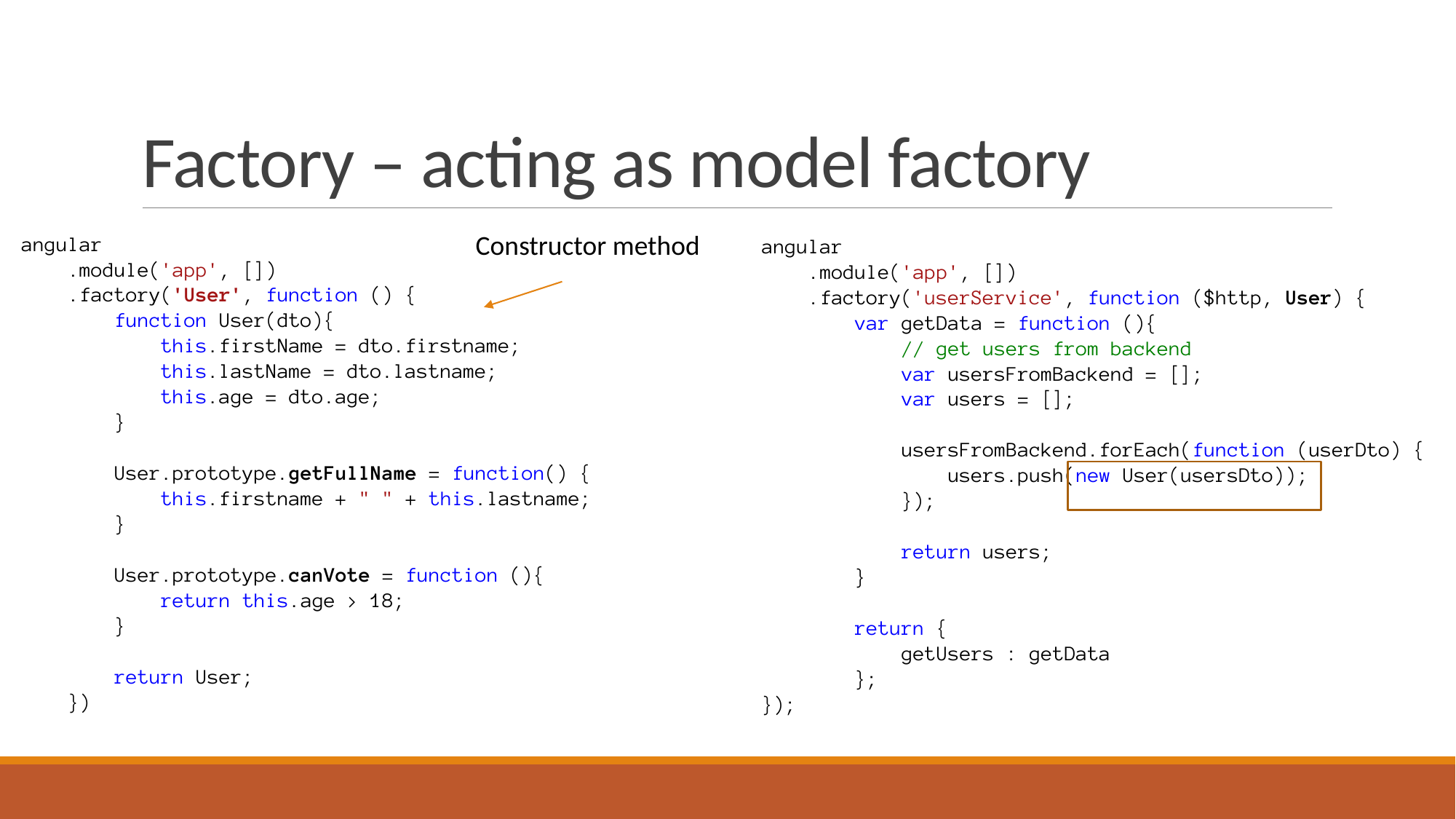

# Factory – acting as model factory
Constructor method
angular
    .module('app', [])
    .factory('User', function () {
        function User(dto){
            this.firstName = dto.firstname;
            this.lastName = dto.lastname;
            this.age = dto.age;
        }

        User.prototype.getFullName = function() {
            this.firstname + " " + this.lastname;
        }

        User.prototype.canVote = function (){
            return this.age > 18;
        }

        return User;
    })
angular
    .module('app', [])
    .factory('userService', function ($http, User) {
        var getData = function (){
            // get users from backend
            var usersFromBackend = [];
            var users = [];

            usersFromBackend.forEach(function (userDto) {
                users.push(new User(usersDto));
            });

            return users;
        }

        return {
            getUsers : getData
        };
});